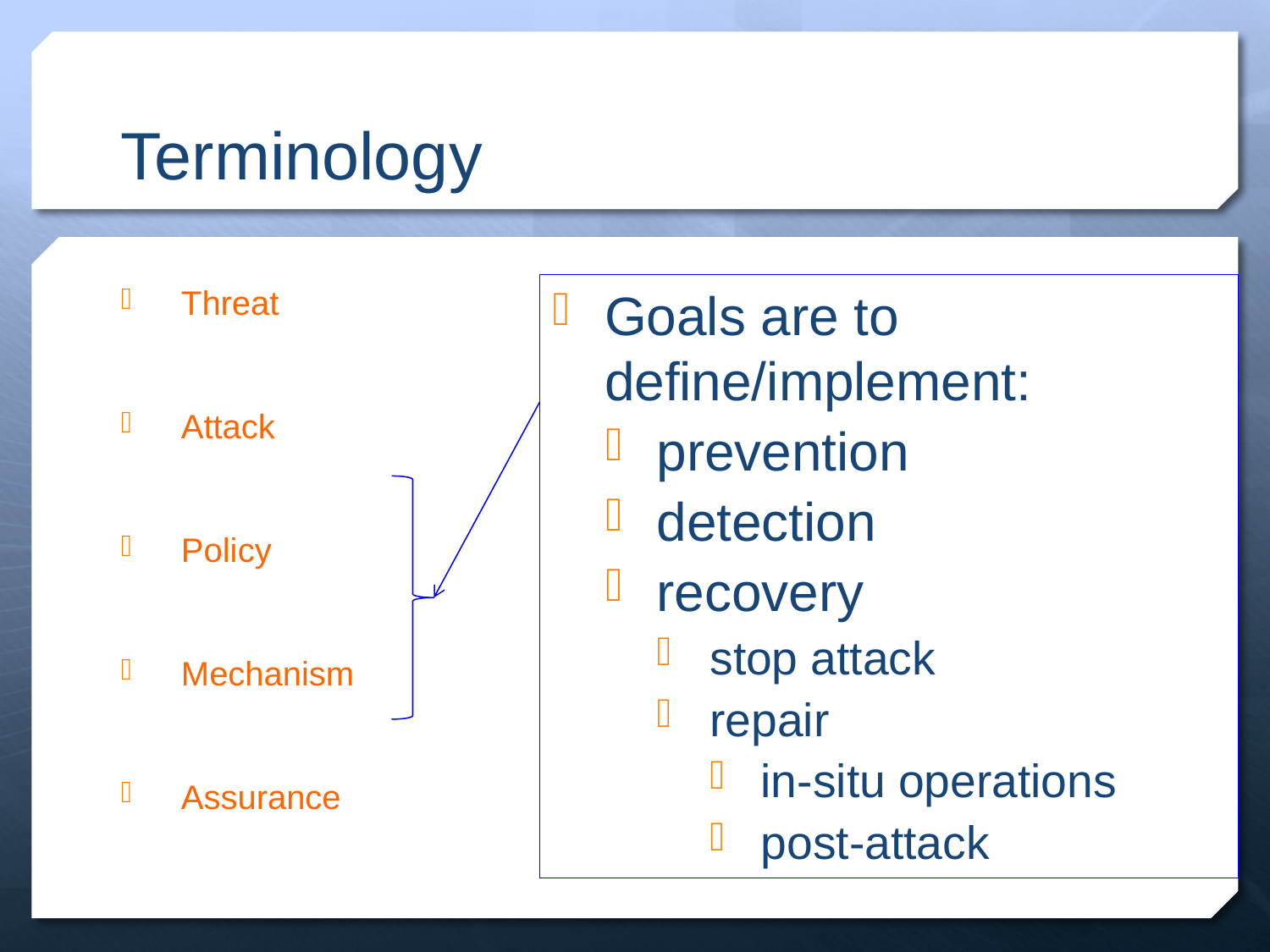

# Terminology
Threat

Attack

Policy

Mechanism

Assurance
Goals are to define/implement:
prevention
detection
recovery
stop attack
repair
in-situ operations
post-attack